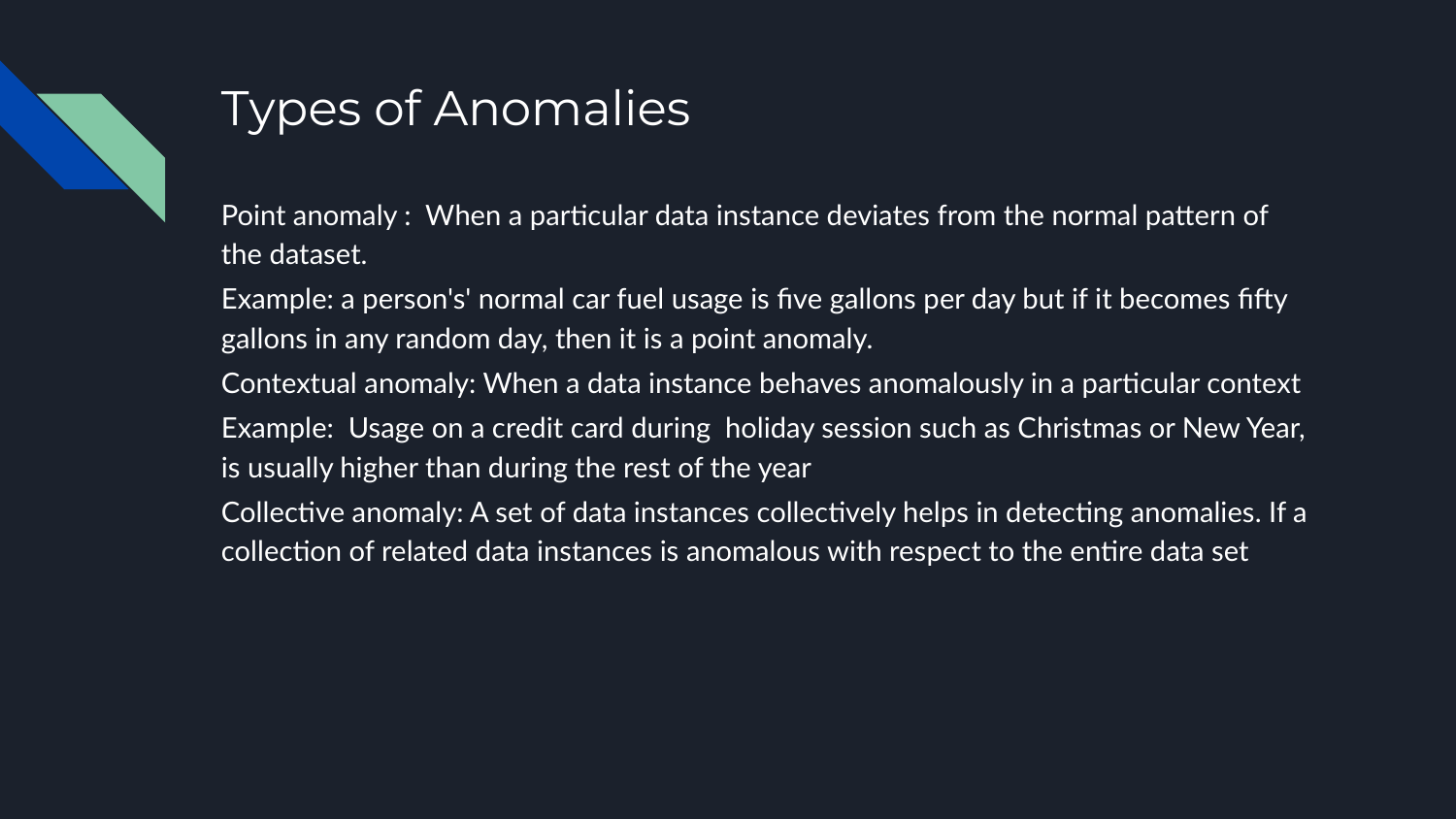

# Types of Anomalies
Point anomaly :  When a particular data instance deviates from the normal pattern of the dataset.
Example: a person's' normal car fuel usage is five gallons per day but if it becomes fifty gallons in any random day, then it is a point anomaly.
Contextual anomaly: When a data instance behaves anomalously in a particular context
Example:  Usage on a credit card during  holiday session such as Christmas or New Year, is usually higher than during the rest of the year
Collective anomaly: A set of data instances collectively helps in detecting anomalies. If a collection of related data instances is anomalous with respect to the entire data set